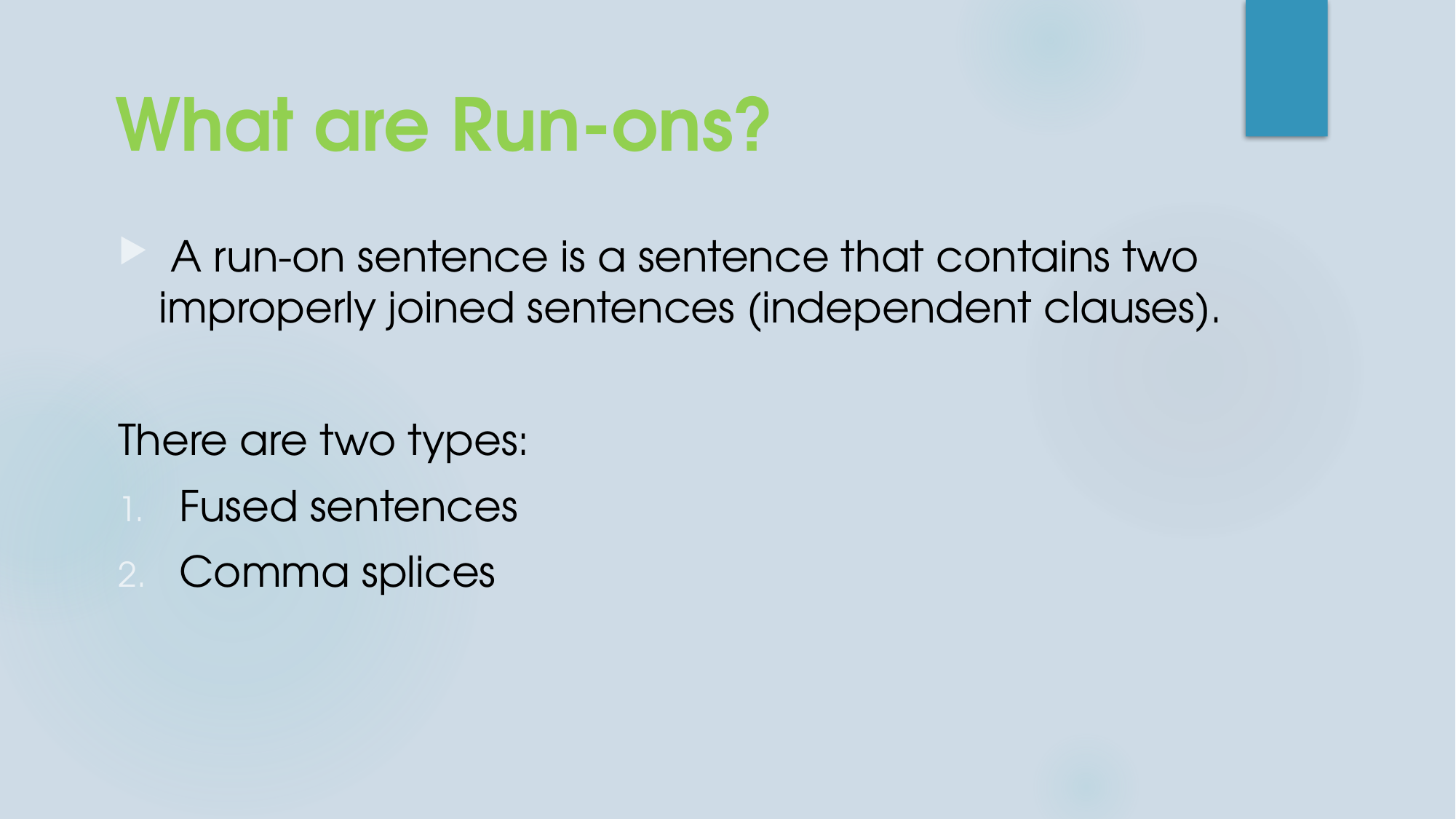

# What are Run-ons?
 A run-on sentence is a sentence that contains two improperly joined sentences (independent clauses).

There are two types:
Fused sentences
Comma splices